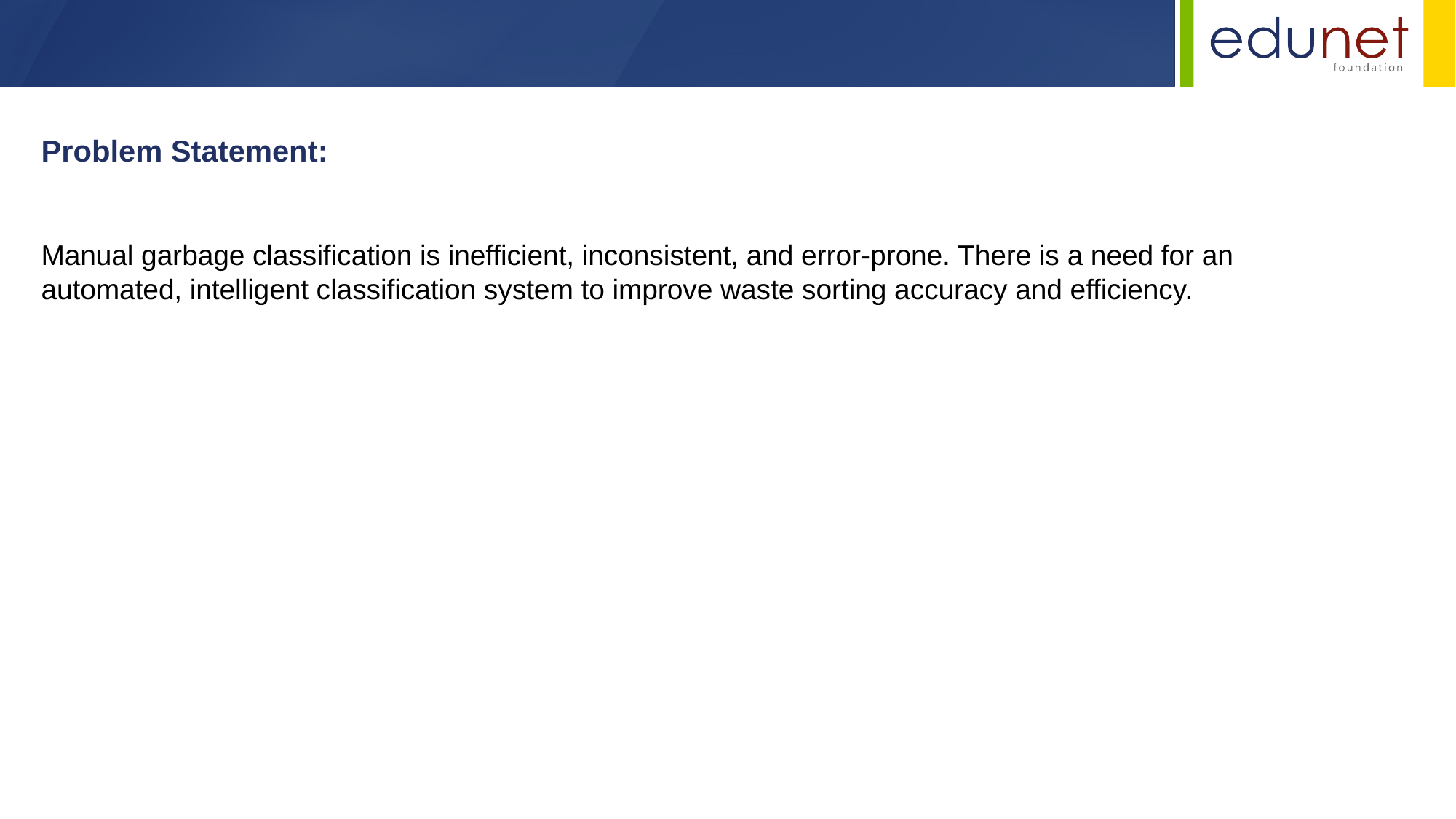

Problem Statement:
Manual garbage classification is inefficient, inconsistent, and error-prone. There is a need for an automated, intelligent classification system to improve waste sorting accuracy and efficiency.